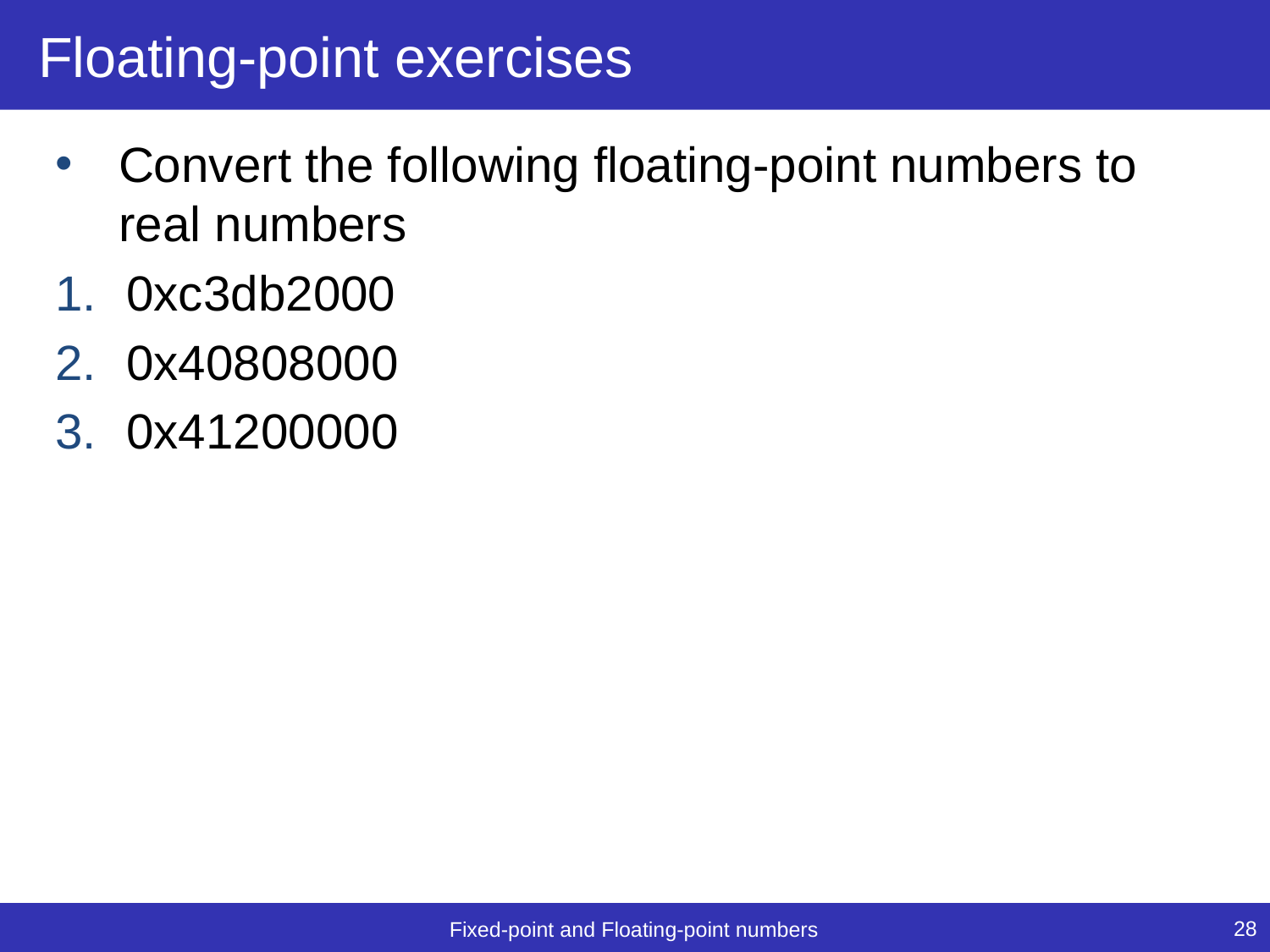

# Floating-point exercises
Convert the following floating-point numbers to real numbers
0xc3db2000
0x40808000
0x41200000
28